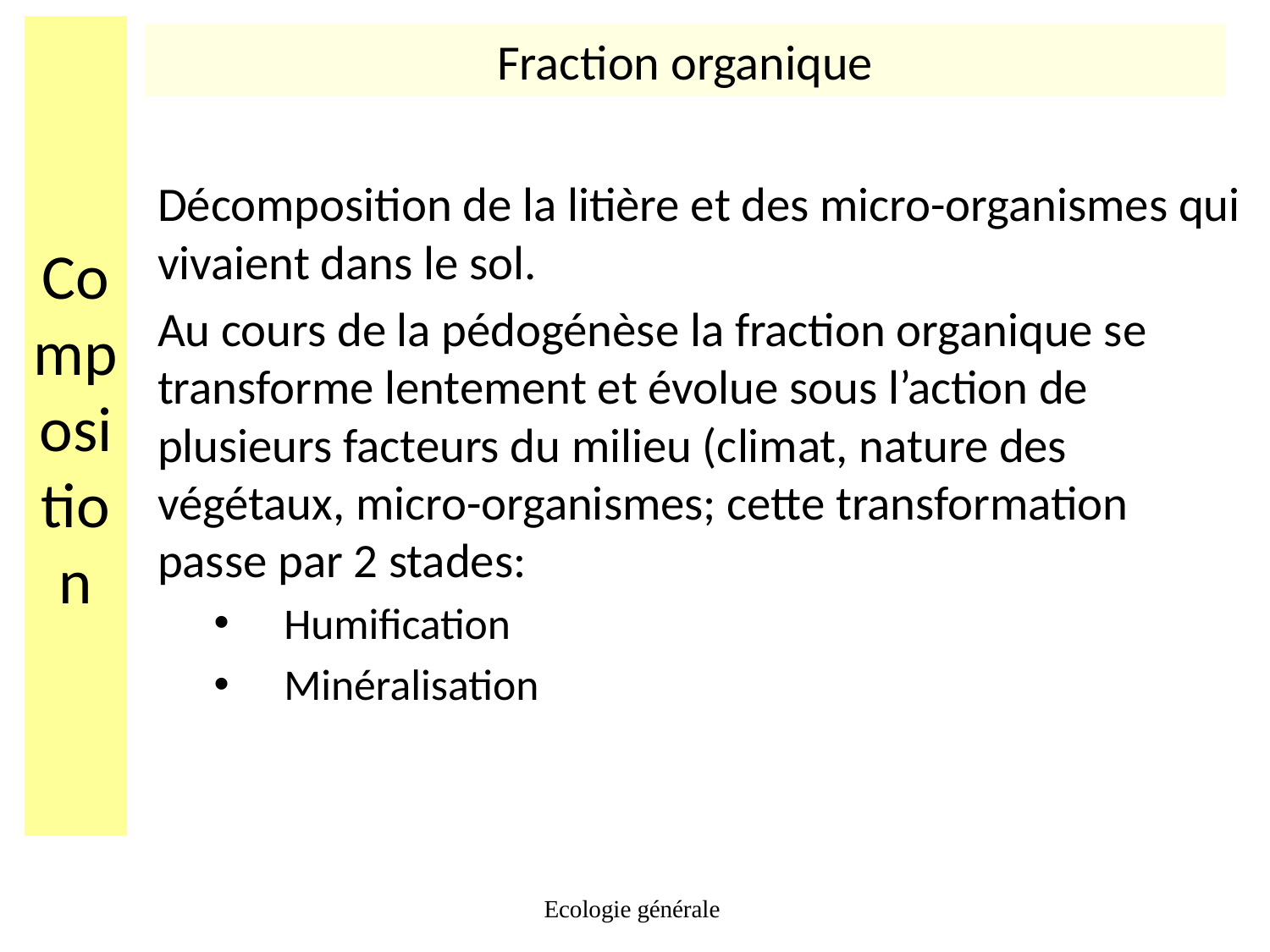

# Composition
Fraction organique

Décomposition de la litière et des micro-organismes qui vivaient dans le sol.
Au cours de la pédogénèse la fraction organique se transforme lentement et évolue sous l’action de plusieurs facteurs du milieu (climat, nature des végétaux, micro-organismes; cette transformation passe par 2 stades:
Humification
Minéralisation

Ecologie générale